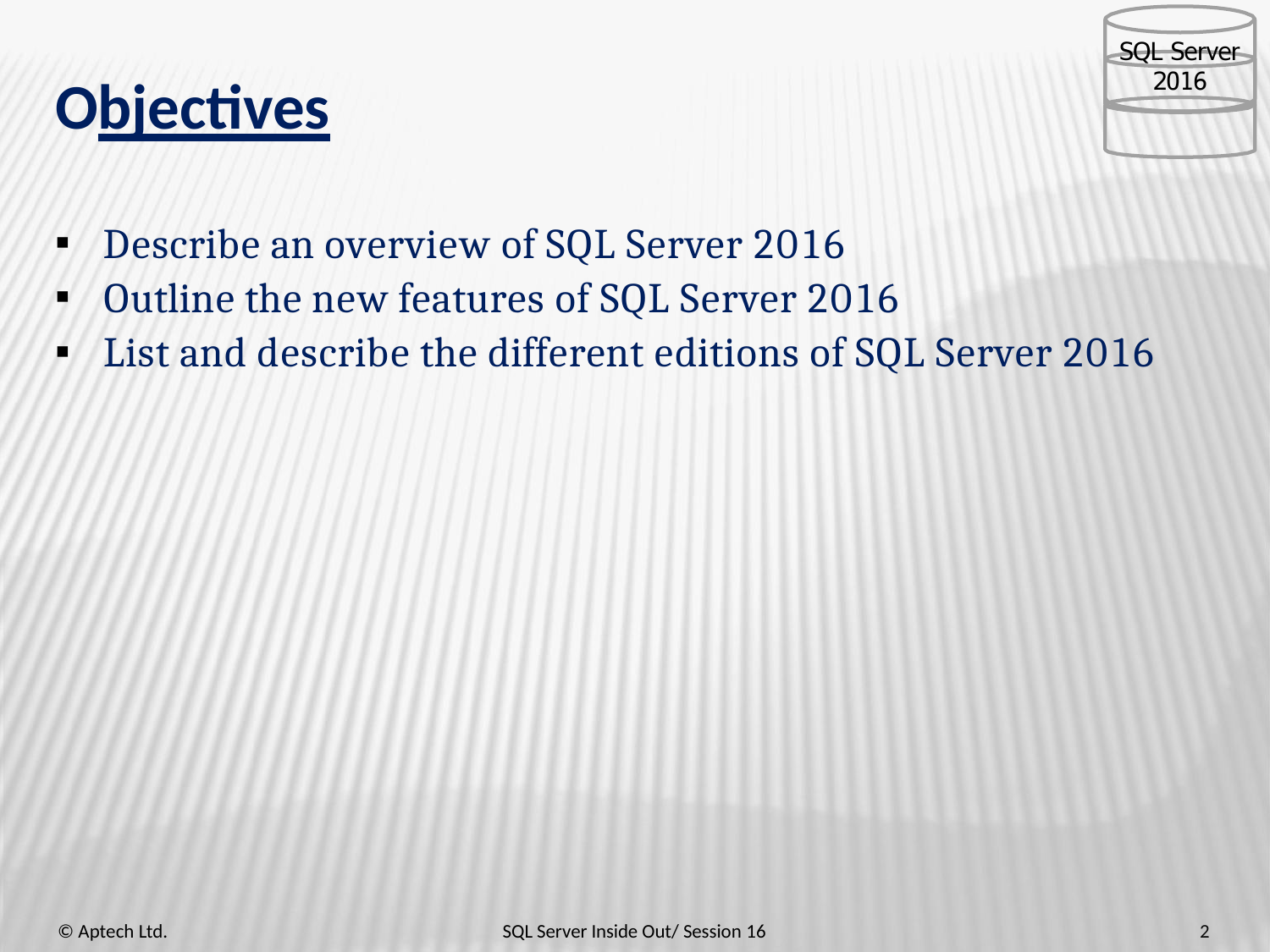

SQL Server

2016
# Objectives

Describe an overview of SQL Server 2016
Outline the new features of SQL Server 2016
List and describe the different editions of SQL Server 2016
© Aptech Ltd.
SQL Server Inside Out/ Session 16
2